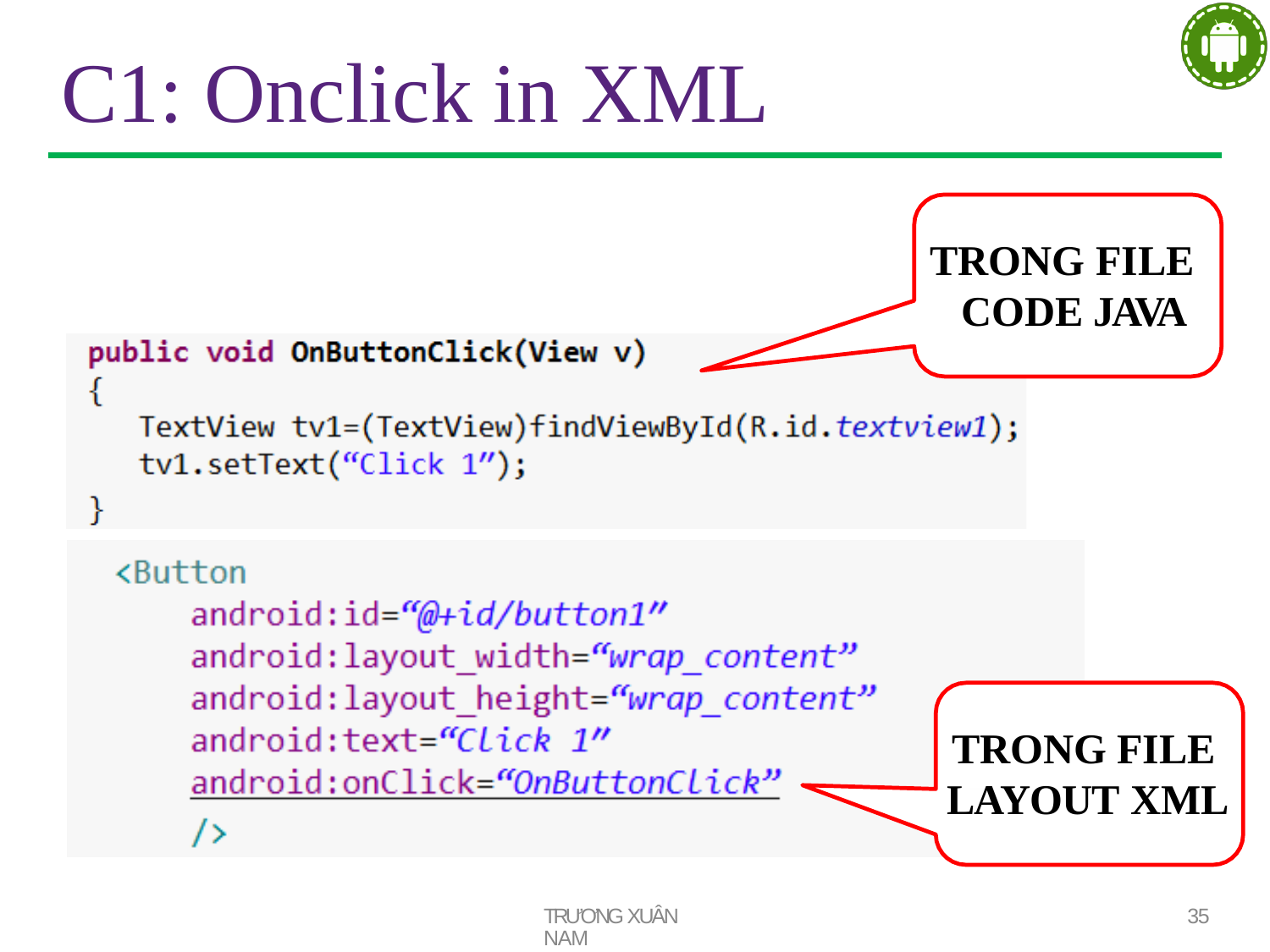

# C1: Onclick in XML

TRONG FILE  CODE JAVA

TRONG FILE  LAYOUT XML
TRƯƠNG XUÂN NAM
35